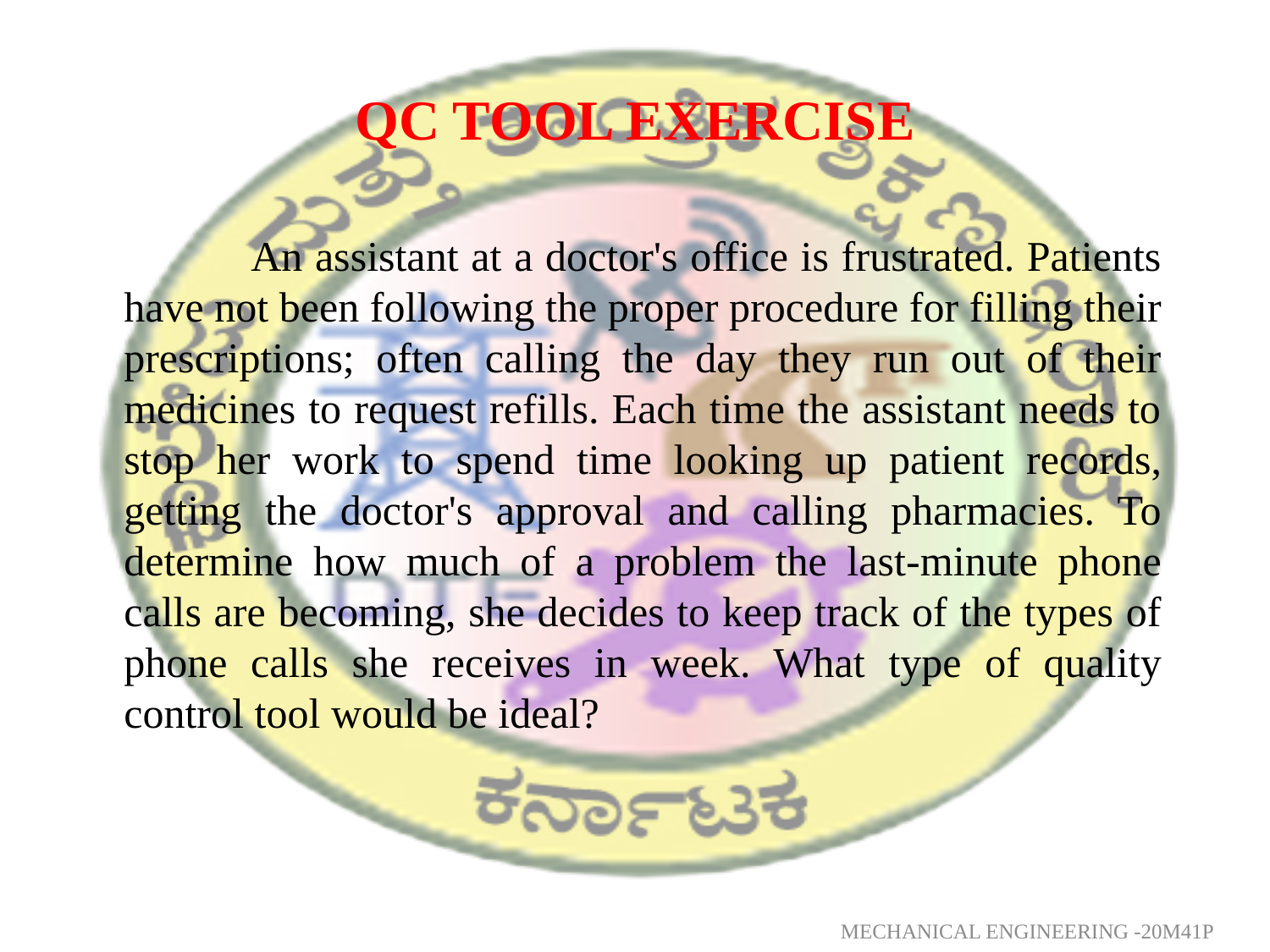

# QC TOOL EXERCISE
		An assistant at a doctor's office is frustrated. Patients have not been following the proper procedure for filling their prescriptions; often calling the day they run out of their medicines to request refills. Each time the assistant needs to stop her work to spend time looking up patient records, getting the doctor's approval and calling pharmacies. To determine how much of a problem the last-minute phone calls are becoming, she decides to keep track of the types of phone calls she receives in week. What type of quality control tool would be ideal?
MECHANICAL ENGINEERING -20M41P